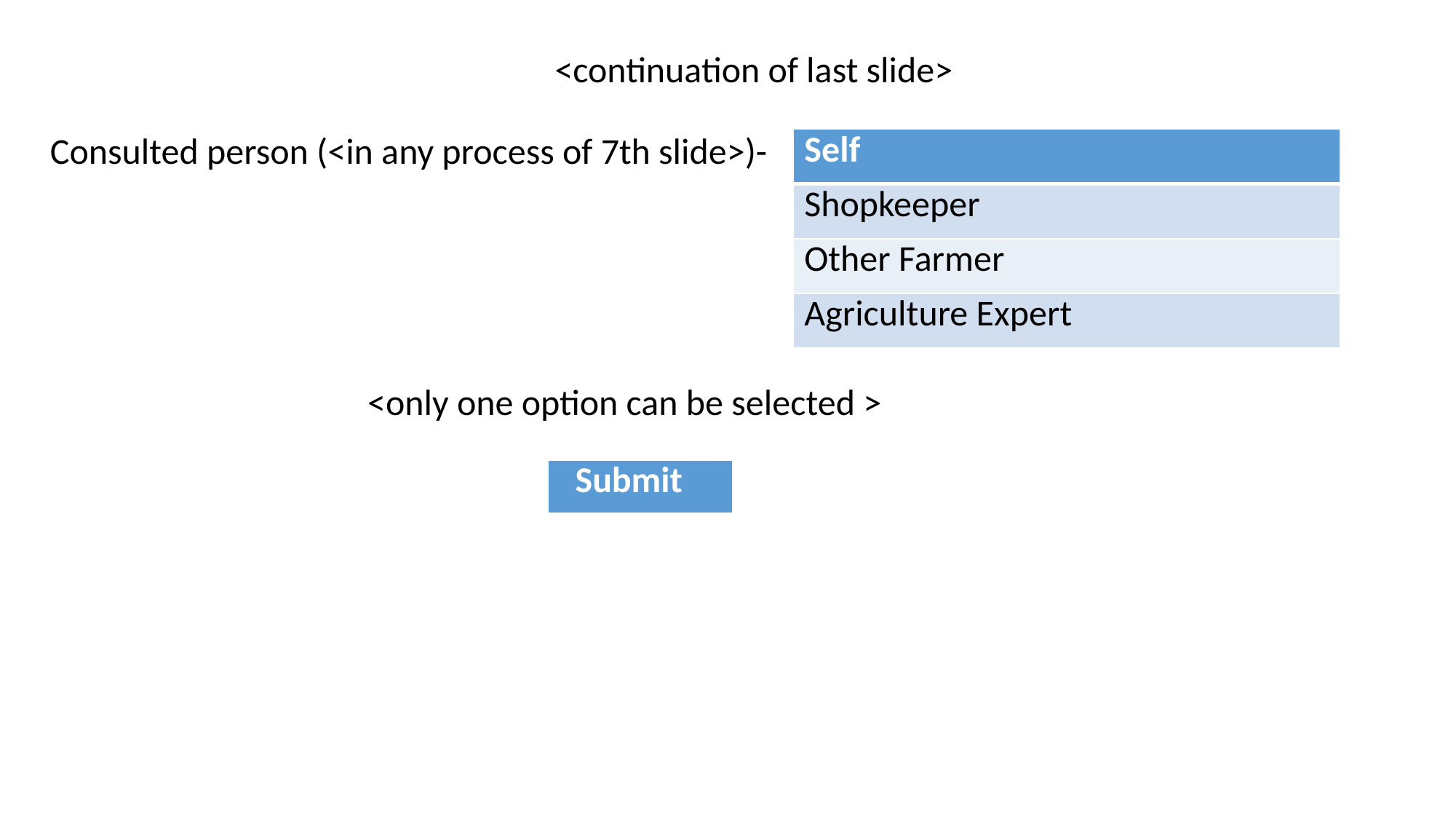

<continuation of last slide>
Consulted person (<in any process of 7th slide>)-
| Self |
| --- |
| Shopkeeper |
| Other Farmer |
| Agriculture Expert |
<only one option can be selected >
| Submit |
| --- |